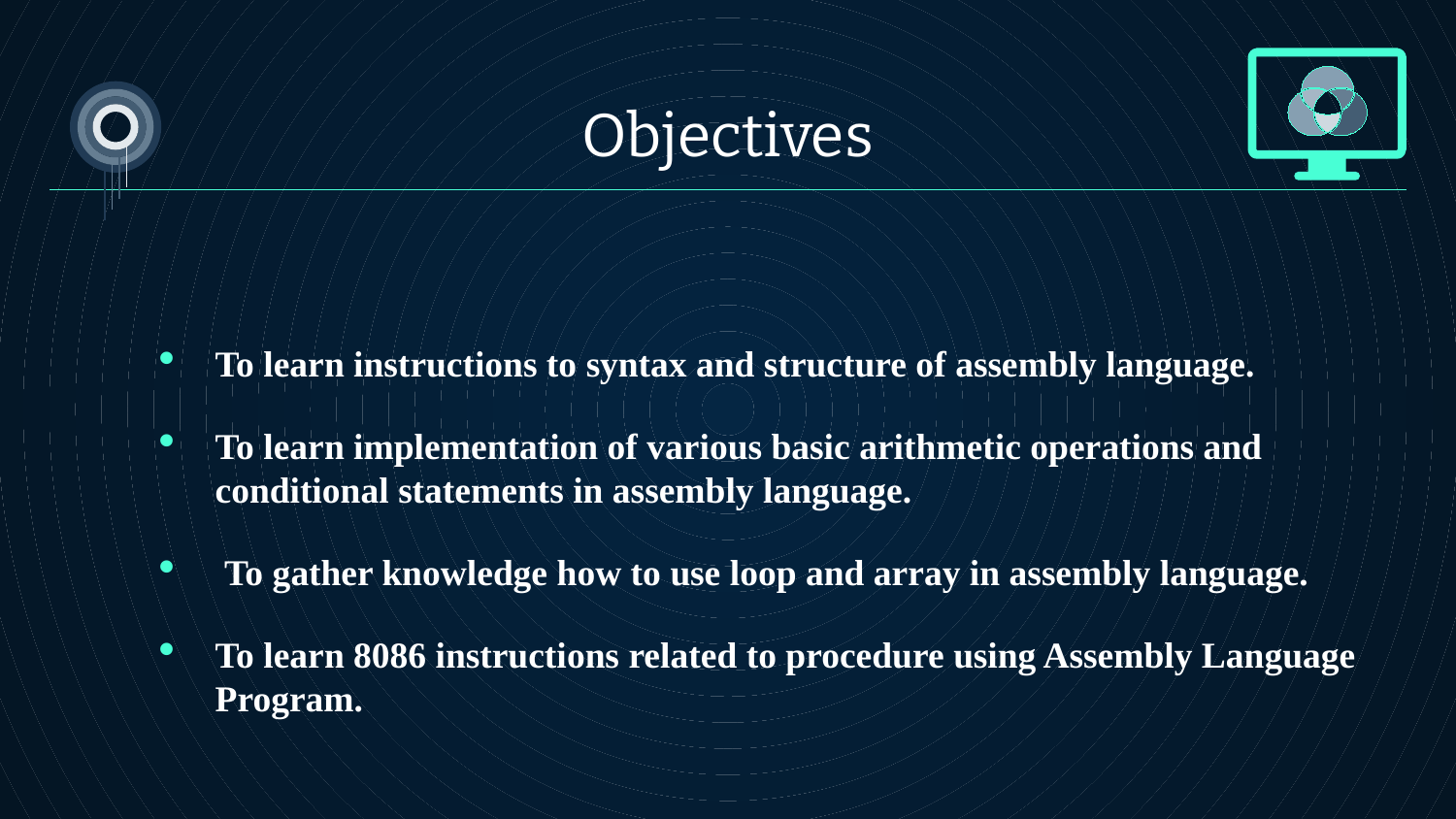

Objectives
To learn instructions to syntax and structure of assembly language.
To learn implementation of various basic arithmetic operations and conditional statements in assembly language.
 To gather knowledge how to use loop and array in assembly language.
To learn 8086 instructions related to procedure using Assembly Language Program.